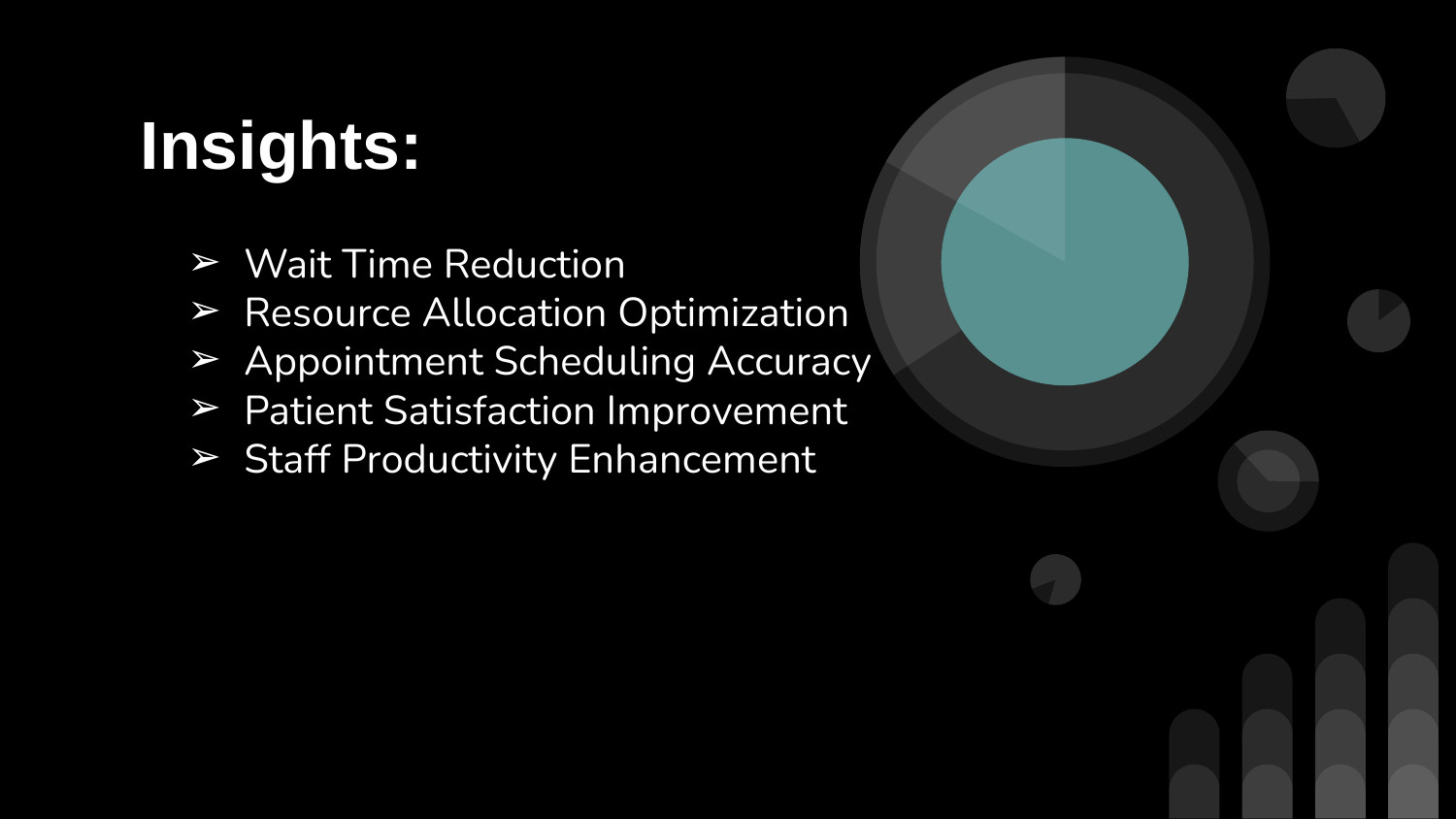

# Insights:
Wait Time Reduction
Resource Allocation Optimization
Appointment Scheduling Accuracy
Patient Satisfaction Improvement
Staff Productivity Enhancement